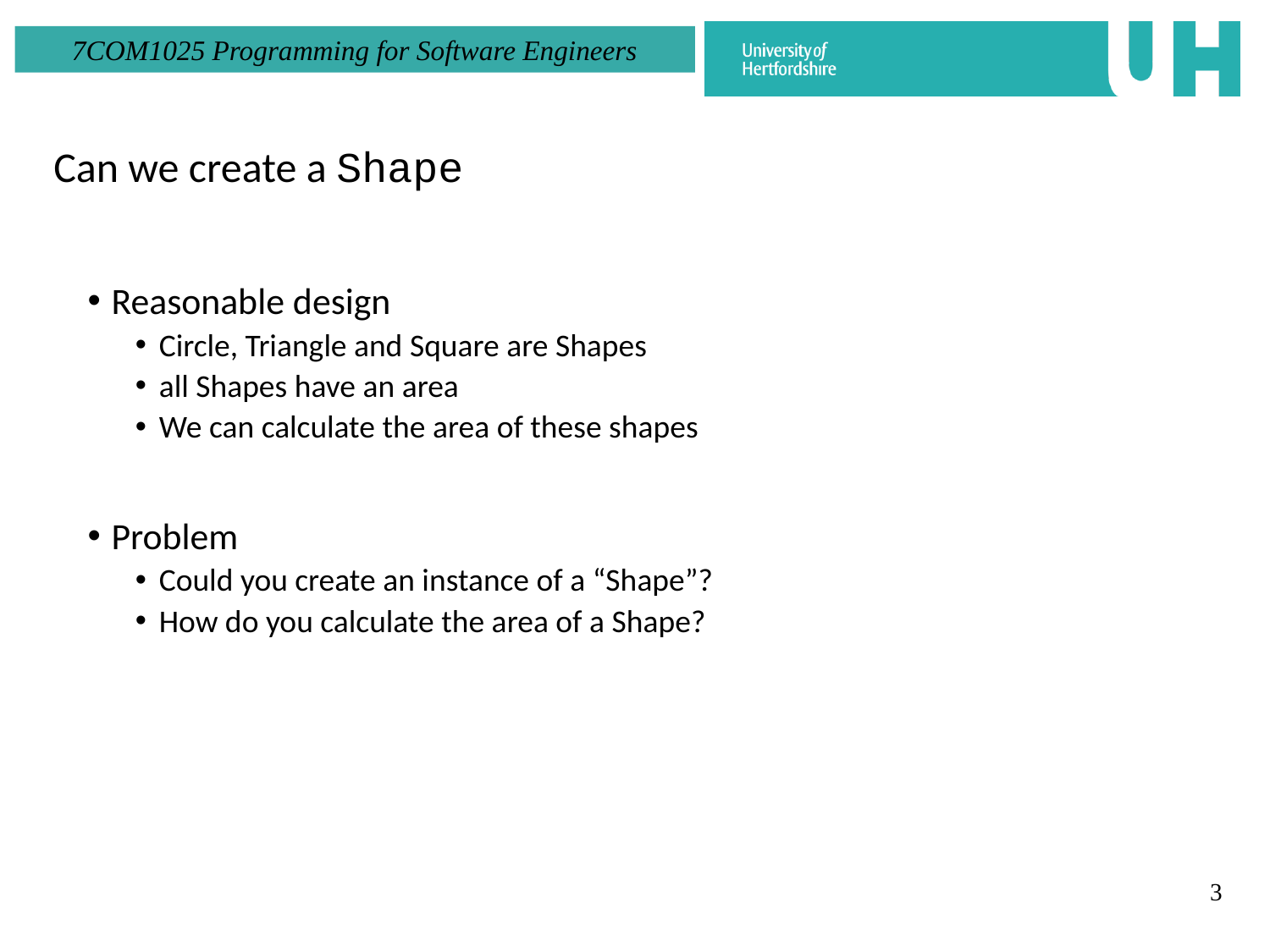

Can we create a Shape
Reasonable design
Circle, Triangle and Square are Shapes
all Shapes have an area
We can calculate the area of these shapes

Problem
Could you create an instance of a “Shape”?
How do you calculate the area of a Shape?
3